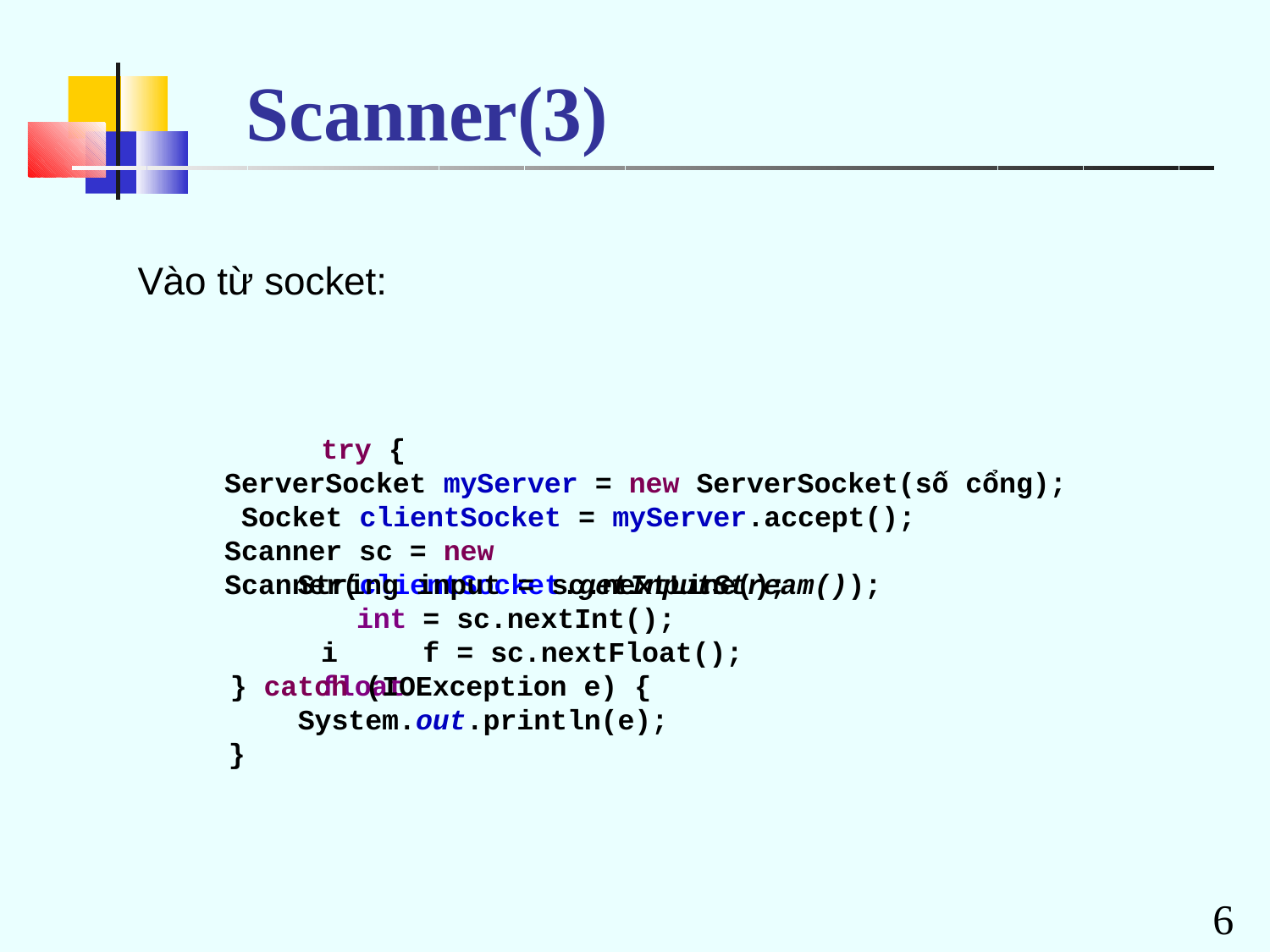

# Scanner(3)

Vào từ socket:
try {
ServerSocket myServer = new ServerSocket(số cổng);  Socket clientSocket = myServer.accept();
Scanner sc = new Scanner(clientSocket.getInputStream());
String  int i  float
input = sc.nextLine();
= sc.nextInt();
f = sc.nextFloat();
} catch (IOException e) {  System.out.println(e);
}
6